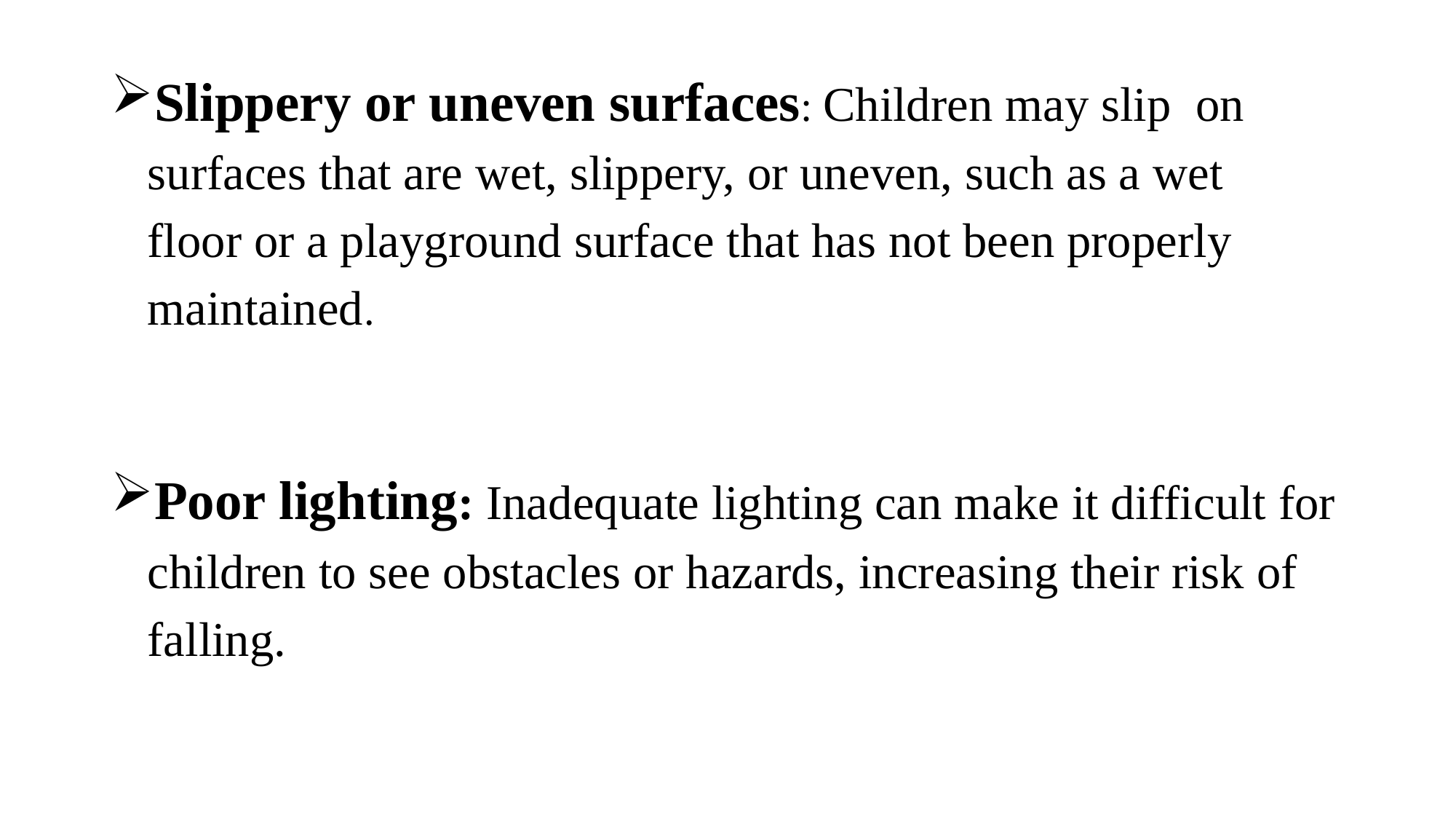

Slippery or uneven surfaces: Children may slip  on
   surfaces that are wet, slippery, or uneven, such as a wet
   floor or a playground surface that has not been properly
   maintained.

Poor lighting: Inadequate lighting can make it difficult for
   children to see obstacles or hazards, increasing their risk of
   falling.